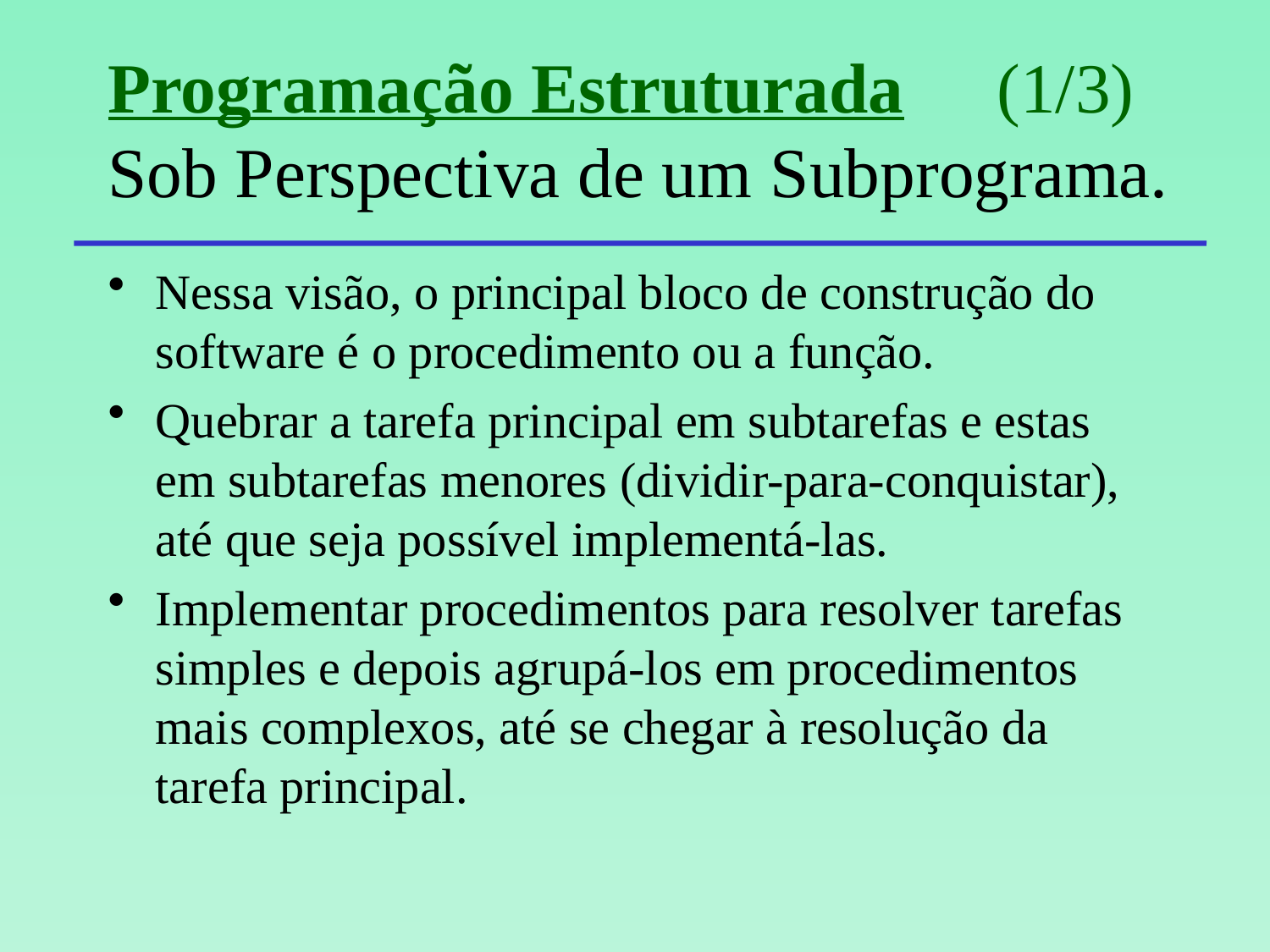

# Programação Estruturada	(1/3) Sob Perspectiva de um Subprograma.

Nessa visão, o principal bloco de construção do software é o procedimento ou a função.
Quebrar a tarefa principal em subtarefas e estas em subtarefas menores (dividir-para-conquistar), até que seja possível implementá-las.
Implementar procedimentos para resolver tarefas simples e depois agrupá-los em procedimentos mais complexos, até se chegar à resolução da tarefa principal.